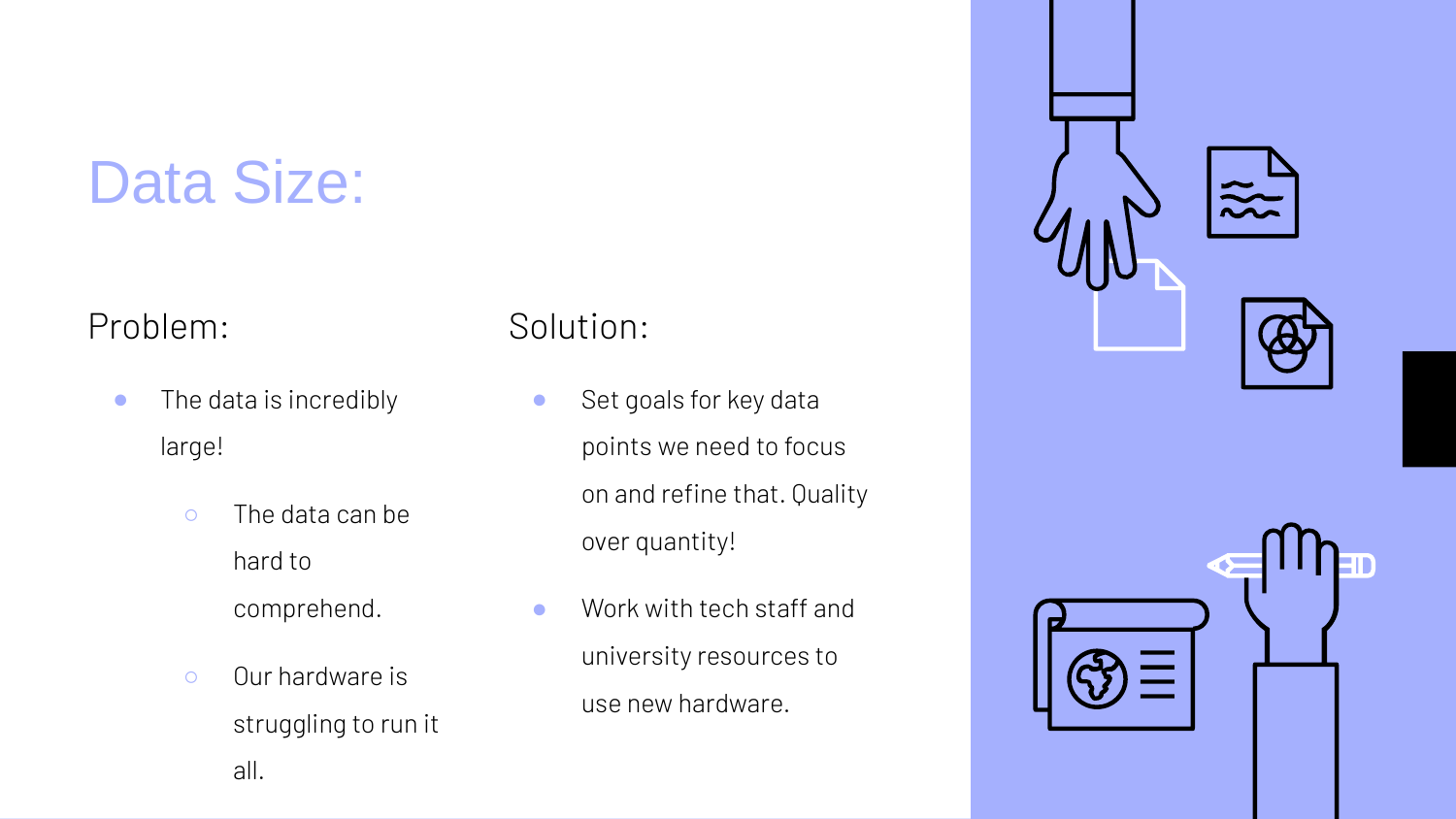

# Data Size:
Problem:
The data is incredibly large!
The data can be hard to comprehend.
Our hardware is struggling to run it all.
Solution:
Set goals for key data points we need to focus on and refine that. Quality over quantity!
Work with tech staff and university resources to use new hardware.